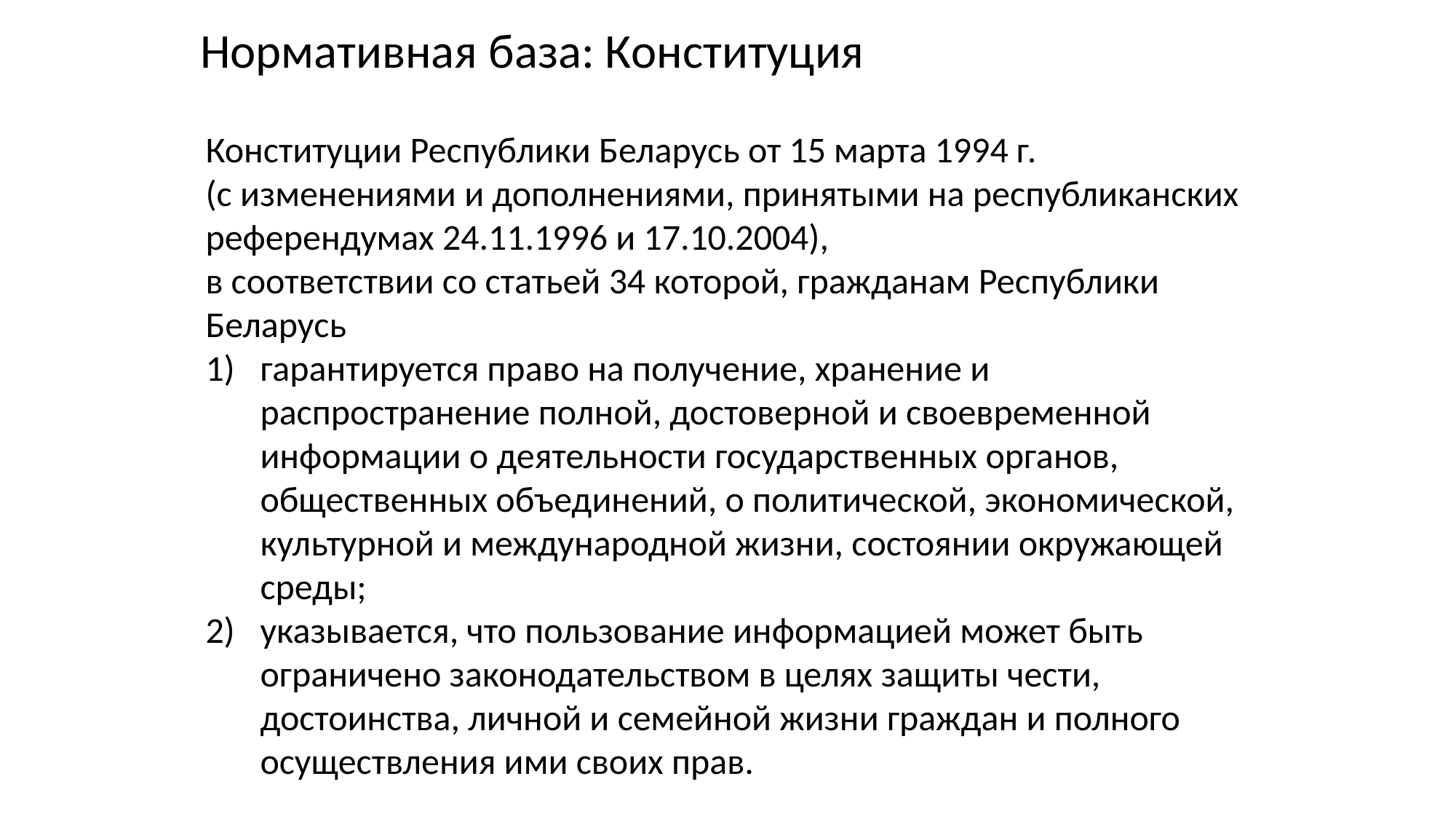

Нормативная база: Конституция

Конституции Республики Беларусь от 15 марта 1994 г.
(с изменениями и дополнениями, принятыми на республиканских референдумах 24.11.1996 и 17.10.2004),
в соответствии со статьей 34 которой, гражданам Республики Беларусь
гарантируется право на получение, хранение и распространение полной, достоверной и своевременной информации о деятельности государственных органов, общественных объединений, о политической, экономической, культурной и международной жизни, состоянии окружающей среды;
указывается, что пользование информацией может быть ограничено законодательством в целях защиты чести, достоинства, личной и семейной жизни граждан и полного осуществления ими своих прав.